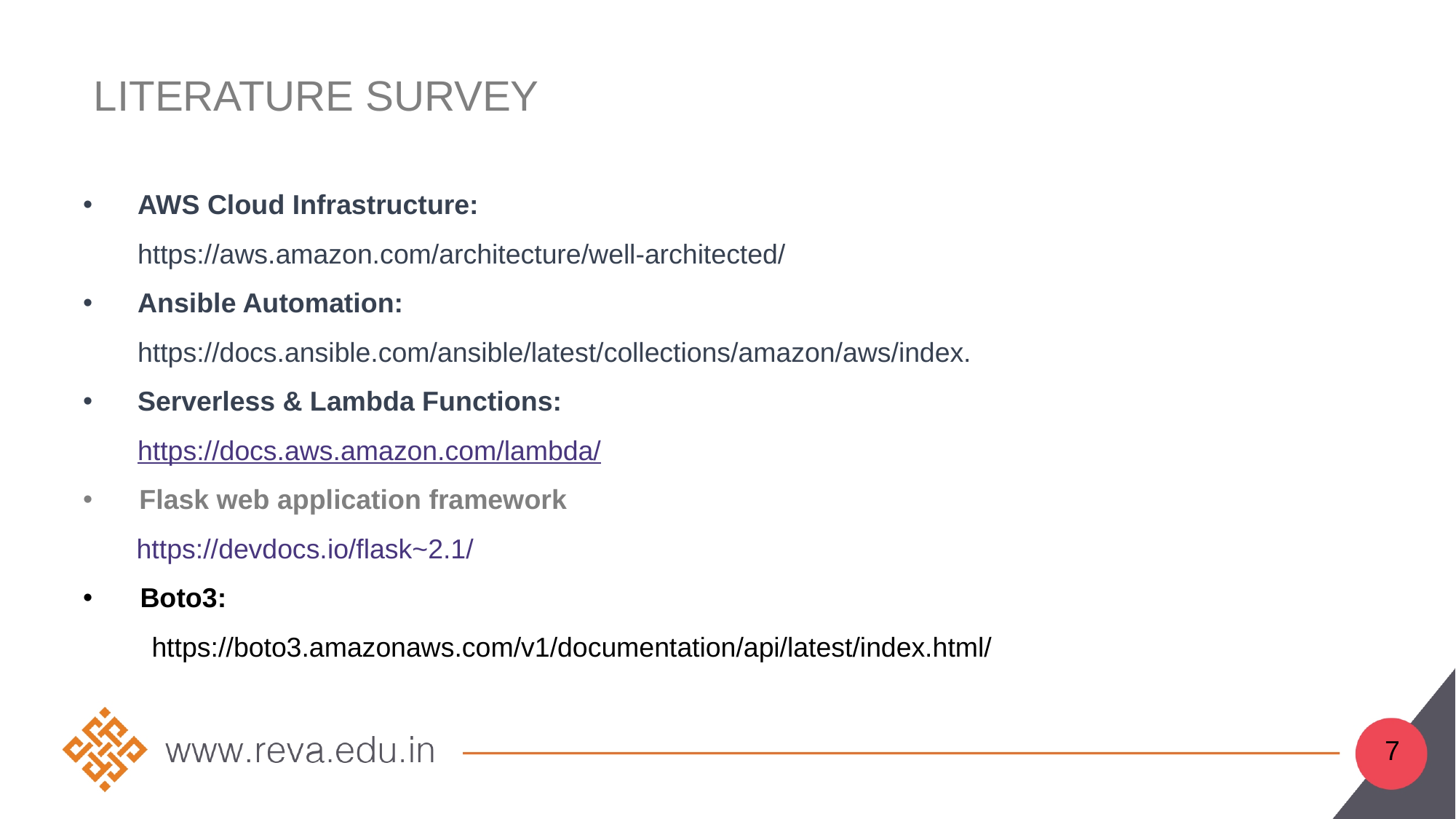

# Literature survey
AWS Cloud Infrastructure:
https://aws.amazon.com/architecture/well-architected/
Ansible Automation:
https://docs.ansible.com/ansible/latest/collections/amazon/aws/index.
Serverless & Lambda Functions:
https://docs.aws.amazon.com/lambda/
  Flask web application framework
       https://devdocs.io/flask~2.1/
   Boto3:
         https://boto3.amazonaws.com/v1/documentation/api/latest/index.html/

7